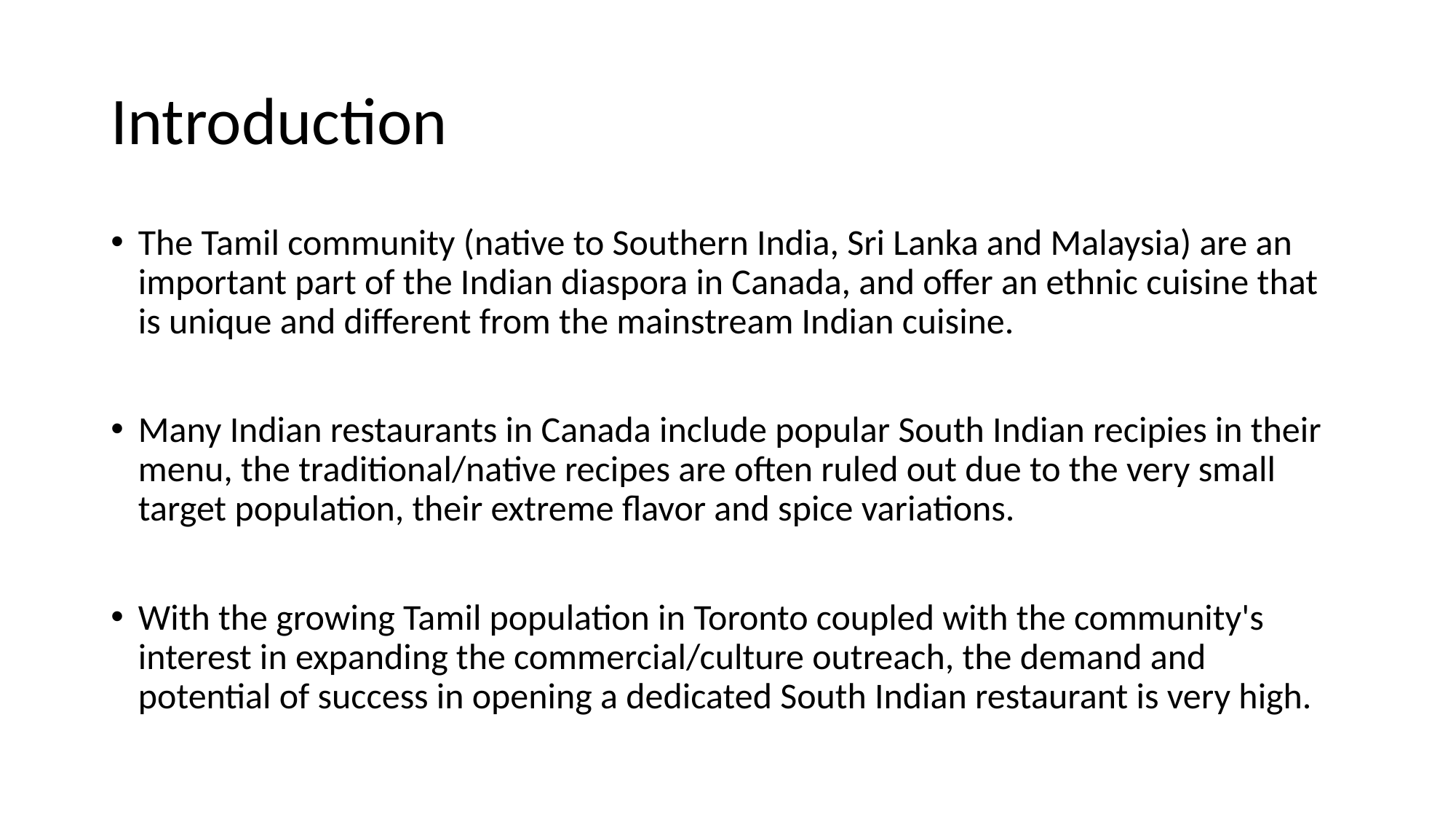

# Introduction
The Tamil community (native to Southern India, Sri Lanka and Malaysia) are an important part of the Indian diaspora in Canada, and offer an ethnic cuisine that is unique and different from the mainstream Indian cuisine.

Many Indian restaurants in Canada include popular South Indian recipies in their menu, the traditional/native recipes are often ruled out due to the very small target population, their extreme flavor and spice variations.

With the growing Tamil population in Toronto coupled with the community's interest in expanding the commercial/culture outreach, the demand and potential of success in opening a dedicated South Indian restaurant is very high.